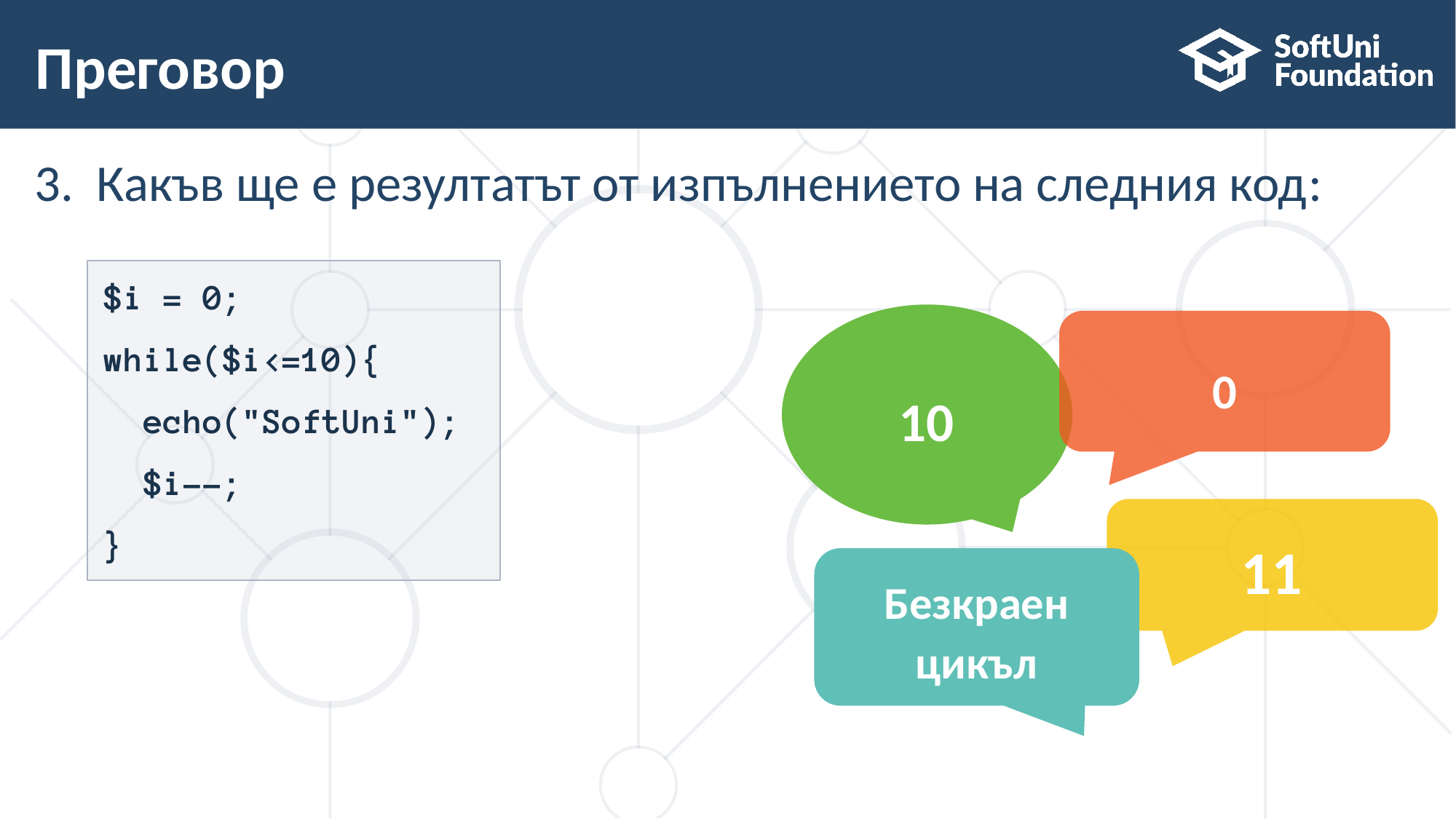

# Преговор
Какъв ще е резултатът от изпълнението на следния код:

$i = 0;
while($i<=10){
  echo("SoftUni");
  $i--;
}

10

0

11

Безкраен цикъл